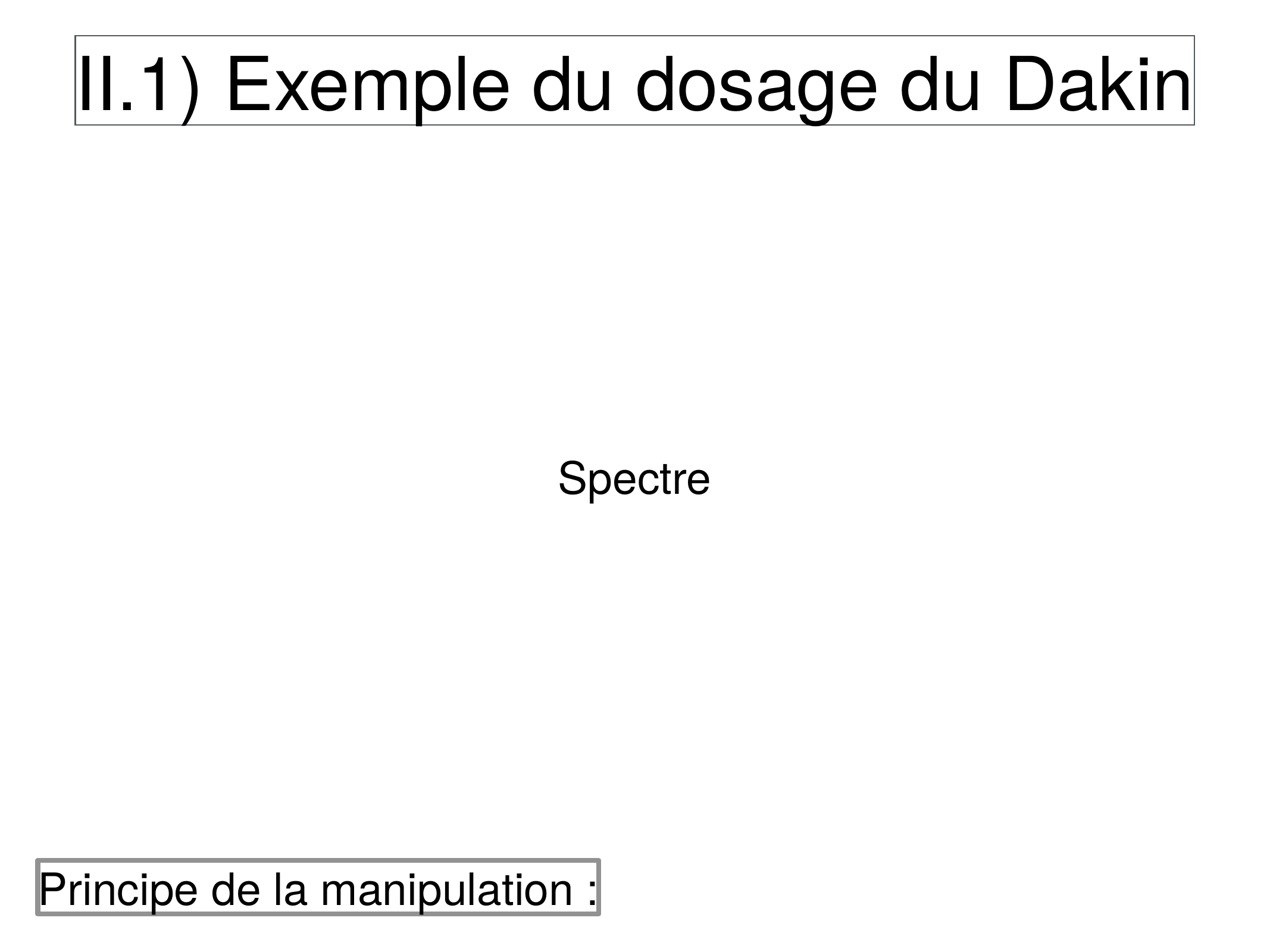

II.1) Exemple du dosage du Dakin
Spectre
Principe de la manipulation :
10